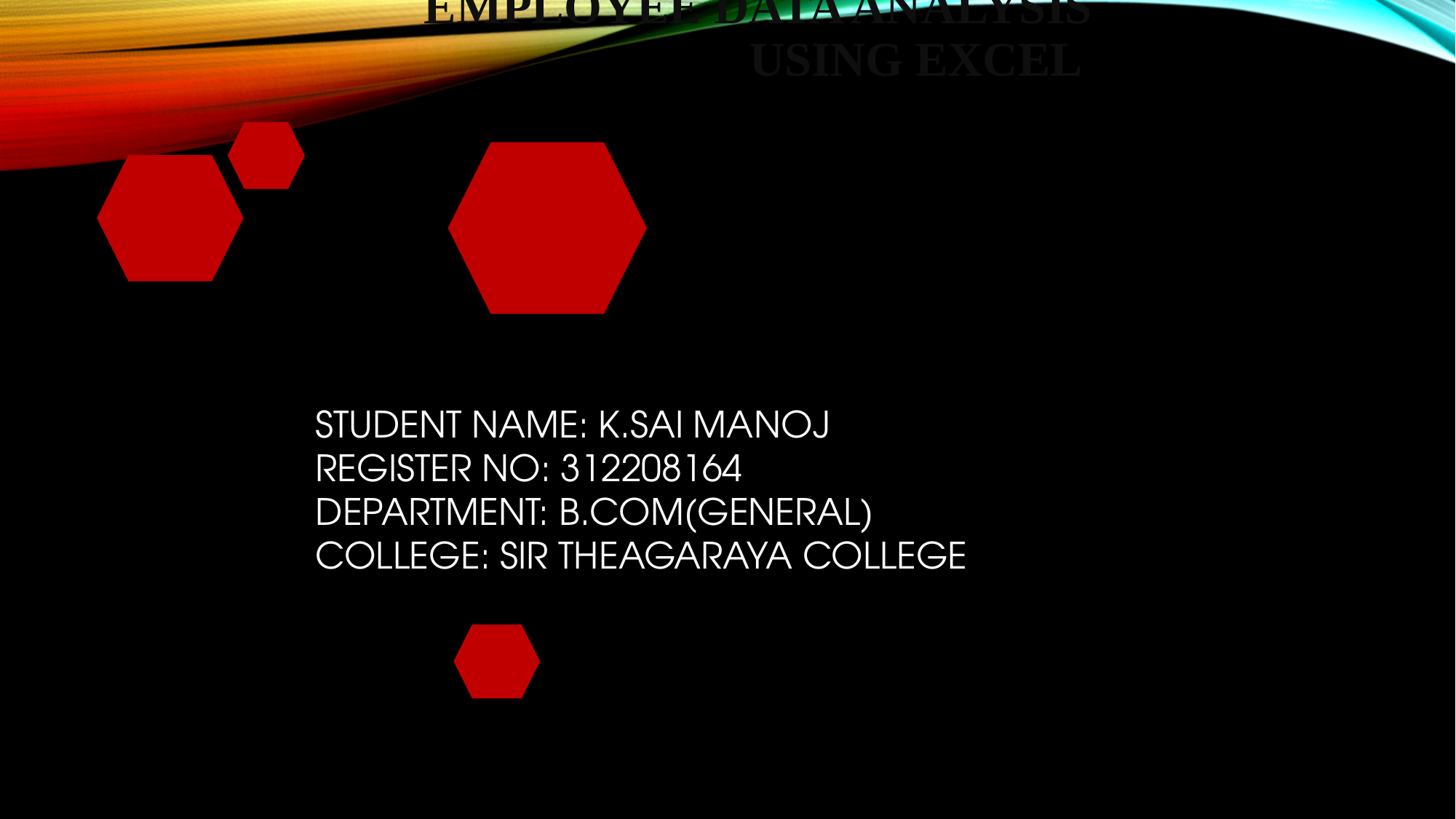

# Employee Data Analysis using Excel

STUDENT NAME: K.SAI MANOJ
REGISTER NO: 312208164
DEPARTMENT: B.COM(GENERAL)
COLLEGE: SIR THEAGARAYA COLLEGE